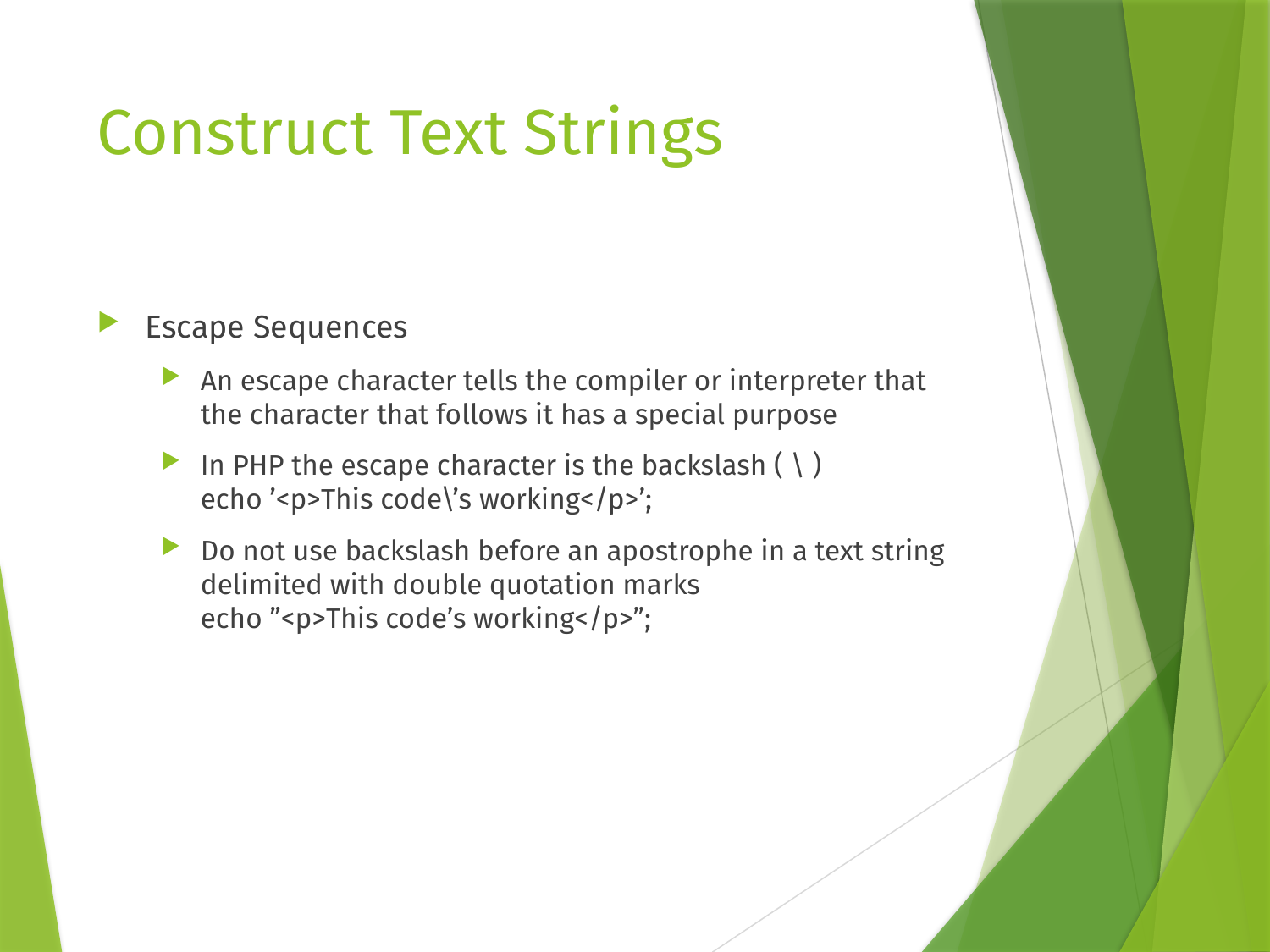

# Construct Text Strings
Escape Sequences
An escape character tells the compiler or interpreter that the character that follows it has a special purpose
In PHP the escape character is the backslash ( \ )
echo ’<p>This code\’s working</p>’;
Do not use backslash before an apostrophe in a text string delimited with double quotation marks
echo ”<p>This code’s working</p>”;